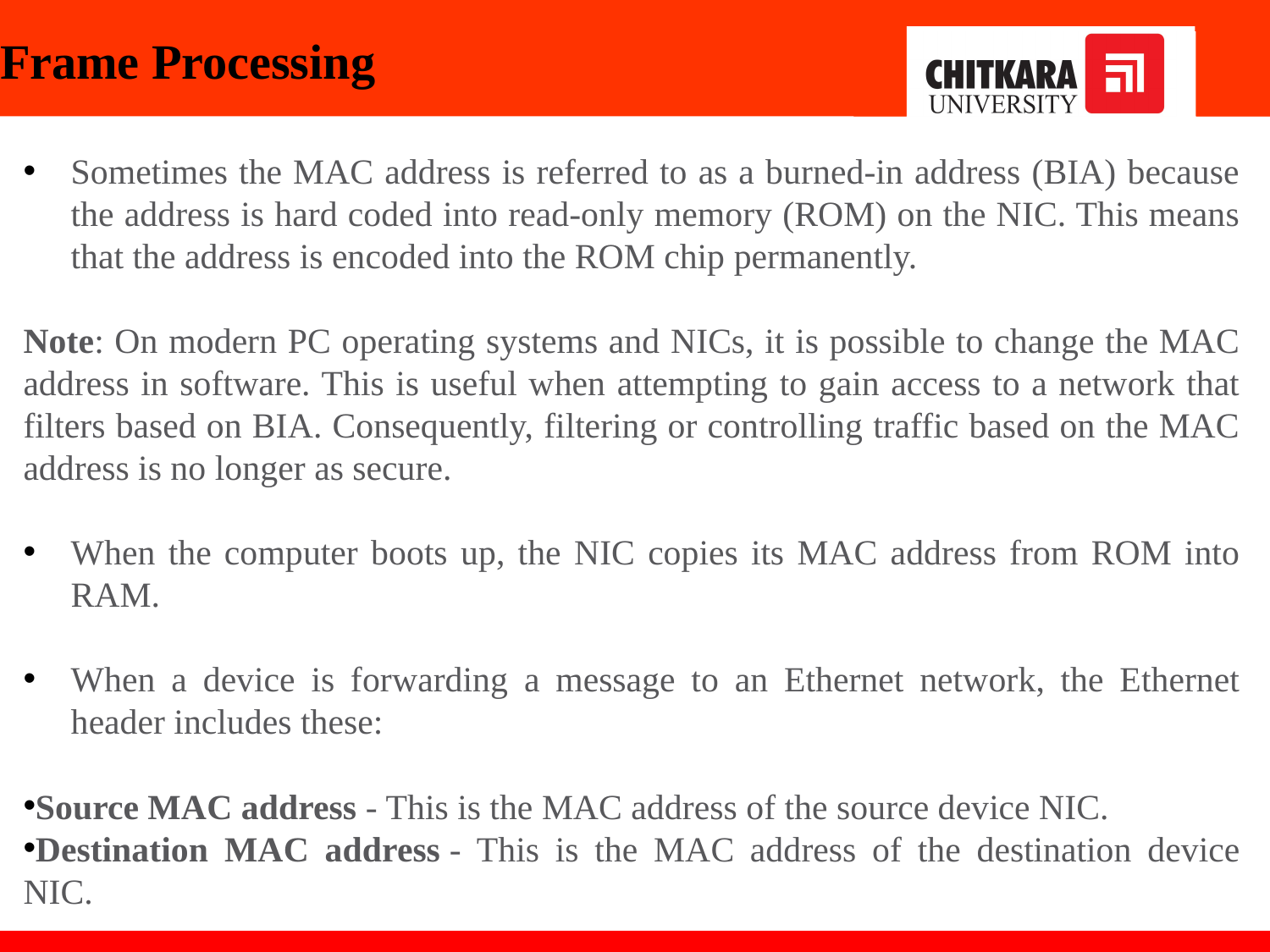

# Frame Processing
Sometimes the MAC address is referred to as a burned-in address (BIA) because the address is hard coded into read-only memory (ROM) on the NIC. This means that the address is encoded into the ROM chip permanently.

Note: On modern PC operating systems and NICs, it is possible to change the MAC address in software. This is useful when attempting to gain access to a network that filters based on BIA. Consequently, filtering or controlling traffic based on the MAC address is no longer as secure.

When the computer boots up, the NIC copies its MAC address from ROM into RAM.

When a device is forwarding a message to an Ethernet network, the Ethernet header includes these:

Source MAC address - This is the MAC address of the source device NIC.
Destination MAC address - This is the MAC address of the destination device NIC.